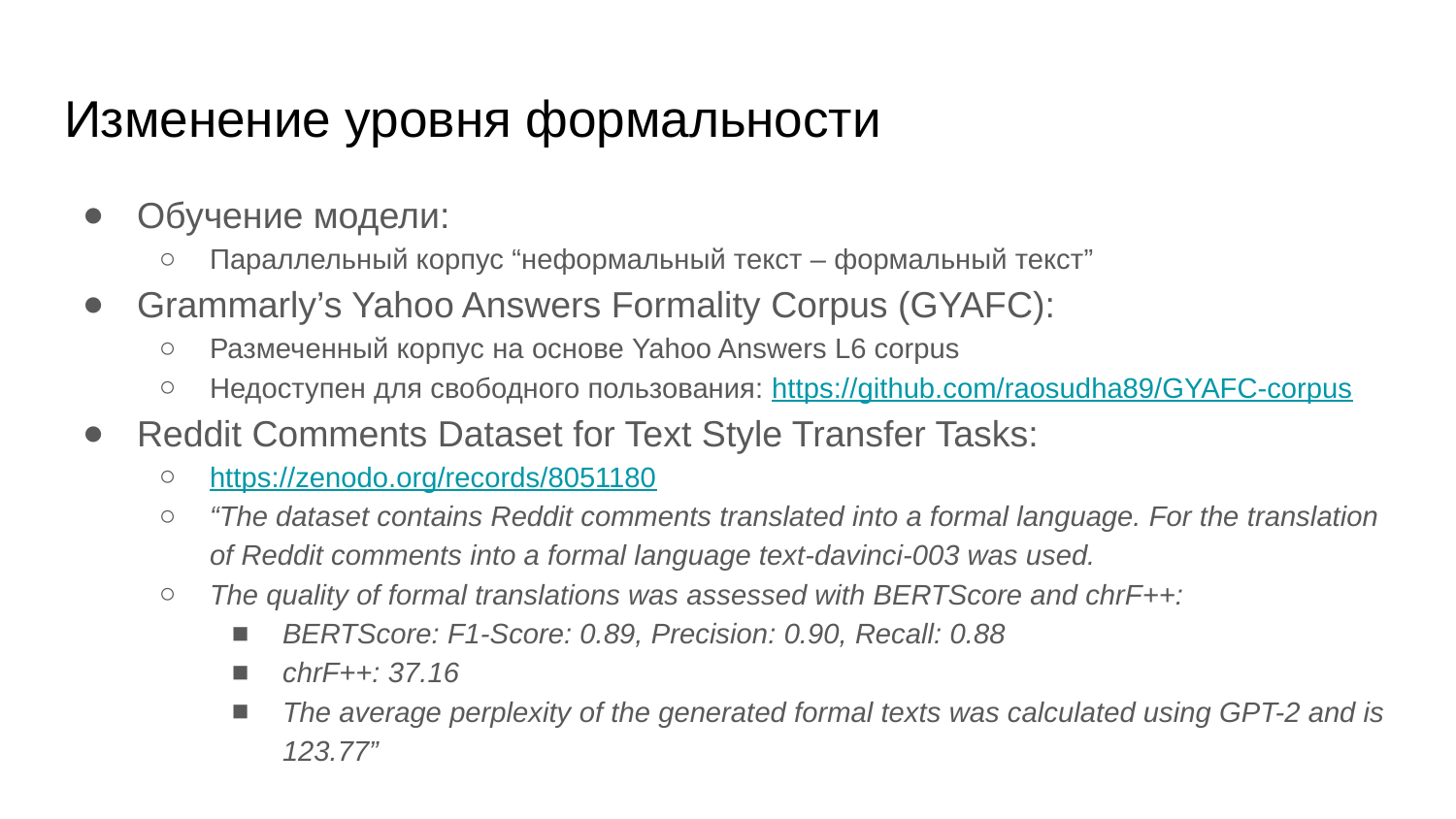

# Изменение уровня формальности
Обучение модели:
Параллельный корпус “неформальный текст – формальный текст”
Grammarly’s Yahoo Answers Formality Corpus (GYAFC):
Размеченный корпус на основе Yahoo Answers L6 corpus
Недоступен для свободного пользования: https://github.com/raosudha89/GYAFC-corpus
Reddit Comments Dataset for Text Style Transfer Tasks:
https://zenodo.org/records/8051180
“The dataset contains Reddit comments translated into a formal language. For the translation of Reddit comments into a formal language text-davinci-003 was used.
The quality of formal translations was assessed with BERTScore and chrF++:
BERTScore: F1-Score: 0.89, Precision: 0.90, Recall: 0.88
chrF++: 37.16
The average perplexity of the generated formal texts was calculated using GPT-2 and is 123.77”